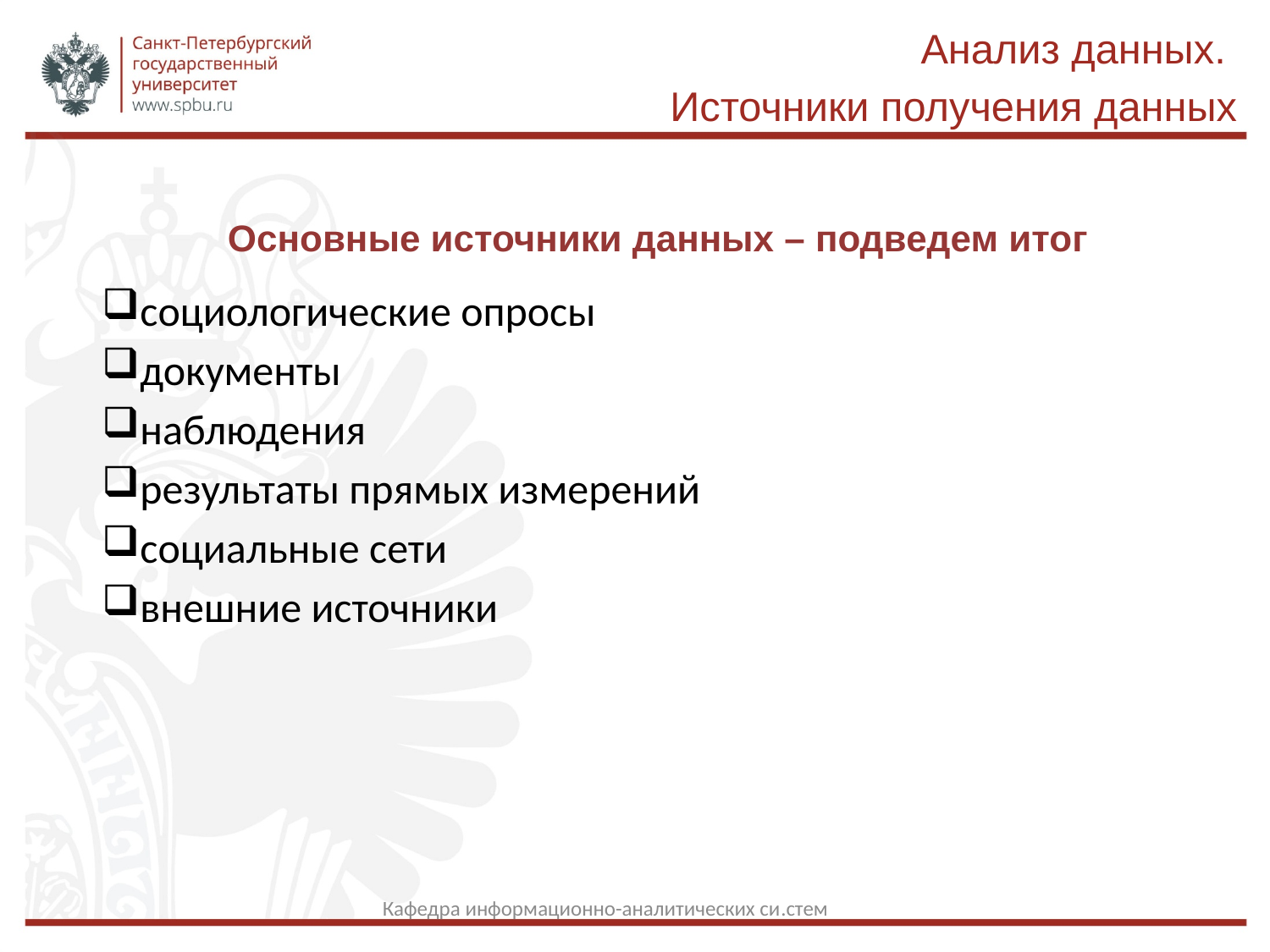

Анализ данных.
Источники получения данных

Основные источники данных – подведем итог
социологические опросы
документы
наблюдения
результаты прямых измерений
социальные сети
внешние источники
Кафедра информационно-аналитических си.стем